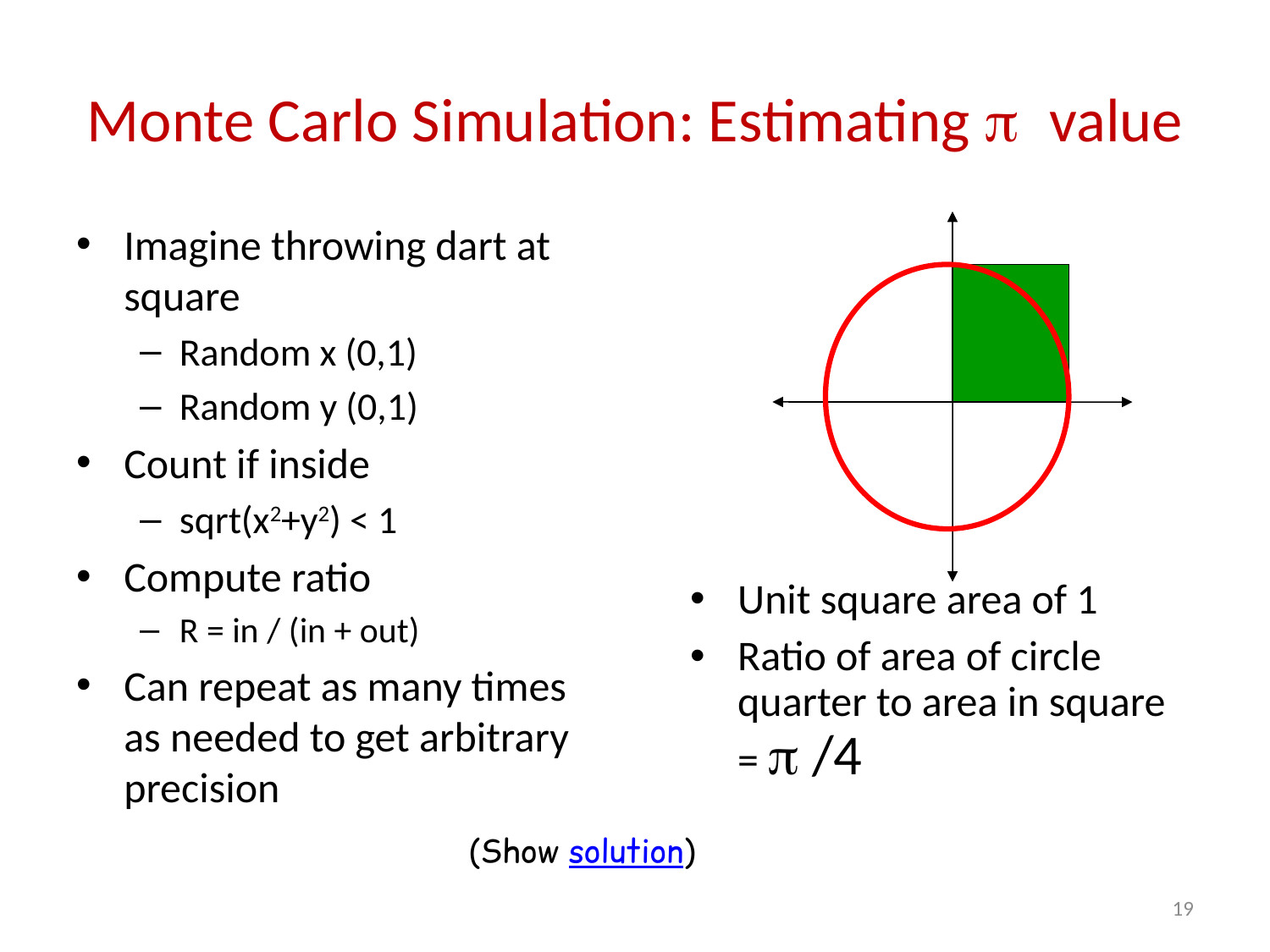

# Monte Carlo Simulation: Estimating π value
Imagine throwing dart at square
Random x (0,1)
Random y (0,1)
Count if inside
sqrt(x2+y2) < 1
Compute ratio
R = in / (in + out)
Can repeat as many times as needed to get arbitrary precision

Unit square area of 1
Ratio of area of circle quarter to area in square = π /4
(Show solution)
19